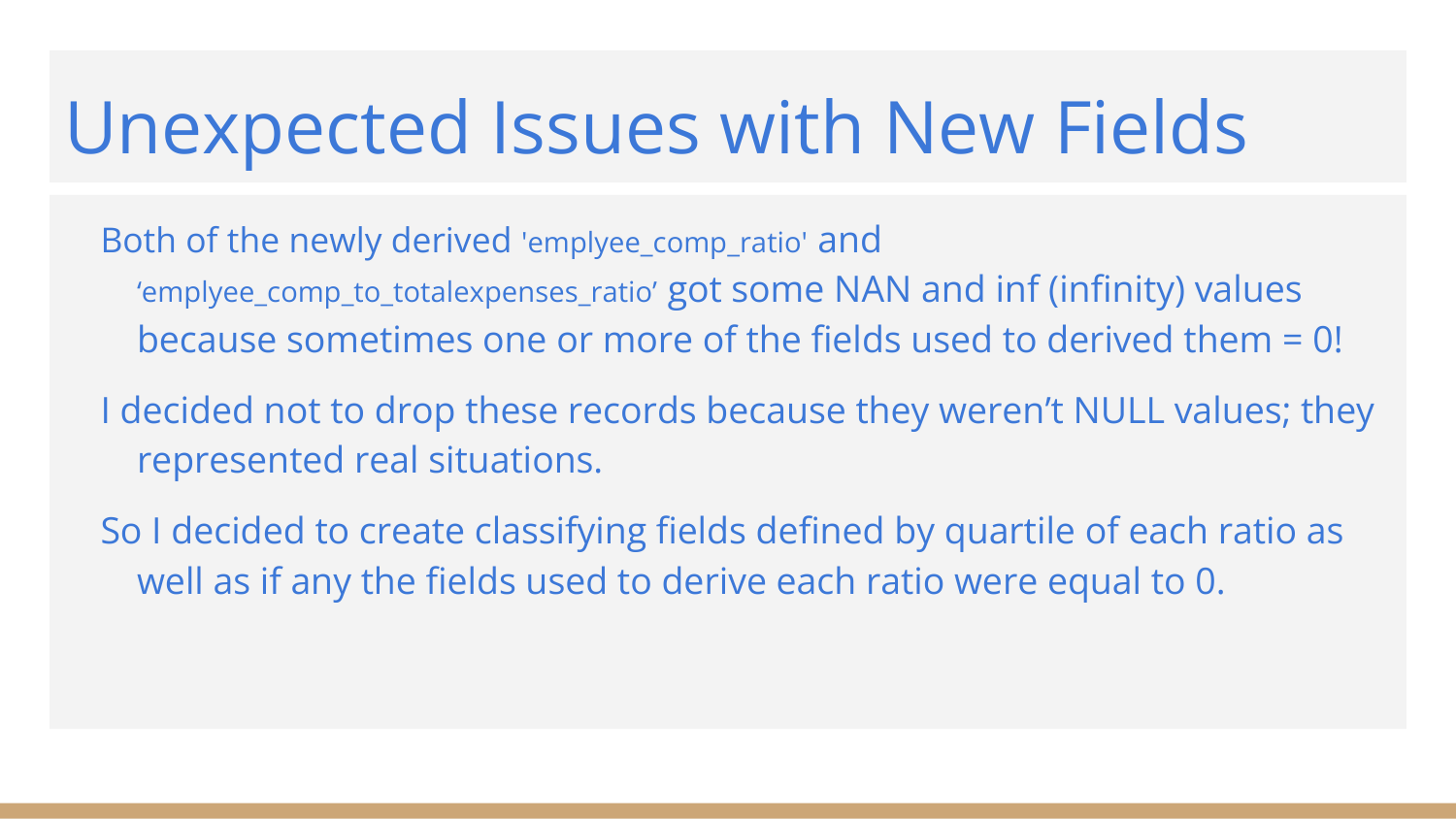

# Unexpected Issues with New Fields
Both of the newly derived 'emplyee_comp_ratio' and ‘emplyee_comp_to_totalexpenses_ratio’ got some NAN and inf (infinity) values because sometimes one or more of the fields used to derived them = 0!
I decided not to drop these records because they weren’t NULL values; they represented real situations.
So I decided to create classifying fields defined by quartile of each ratio as well as if any the fields used to derive each ratio were equal to 0.